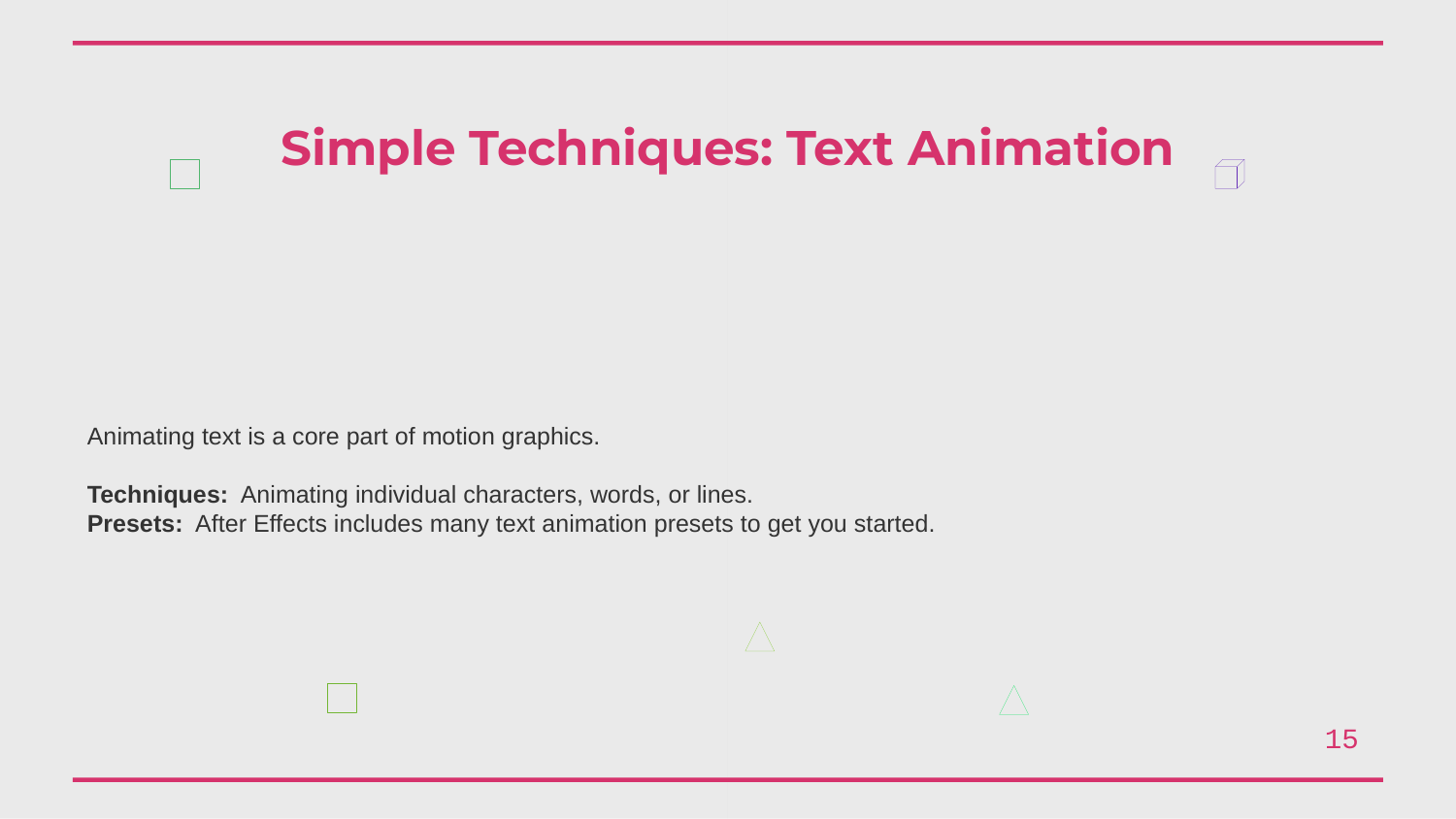

Simple Techniques: Text Animation

Animating text is a core part of motion graphics.

Techniques:  Animating individual characters, words, or lines.
Presets:  After Effects includes many text animation presets to get you started.

15